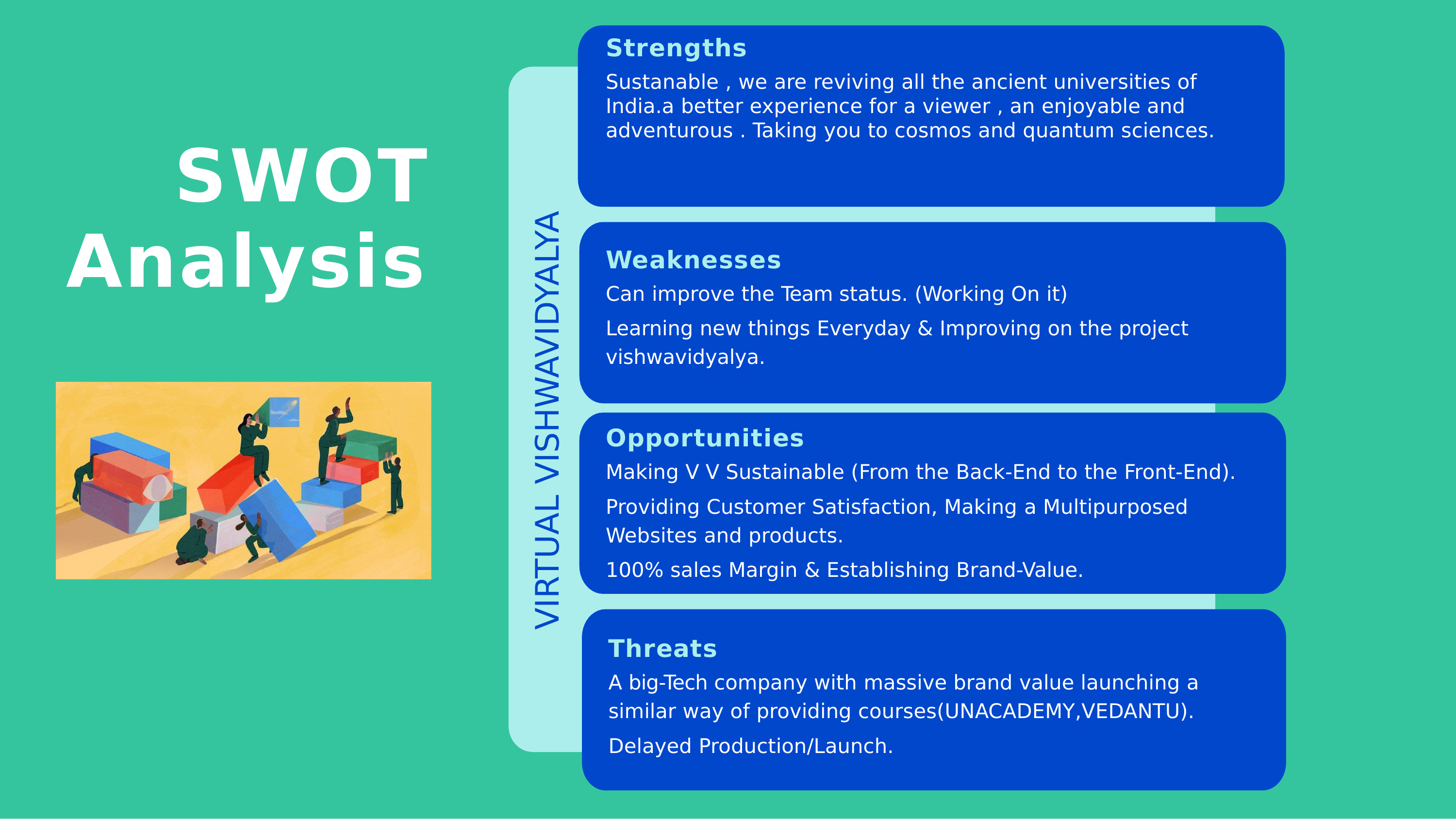

Strengths
Sustanable , we are reviving all the ancient universities of India.a better experience for a viewer , an enjoyable and adventurous . Taking you to cosmos and quantum sciences.

VIRTUAL VISHWAVIDYALYA
SWOT
Analysis

Weaknesses
Can improve the Team status. (Working On it)
Learning new things Everyday & Improving on the project vishwavidyalya.

Opportunities
Making V V Sustainable (From the Back-End to the Front-End).
Providing Customer Satisfaction, Making a Multipurposed
Websites and products.
100% sales Margin & Establishing Brand-Value.

Threats
A big-Tech company with massive brand value launching a  similar way of providing courses(UNACADEMY,VEDANTU).
Delayed Production/Launch.